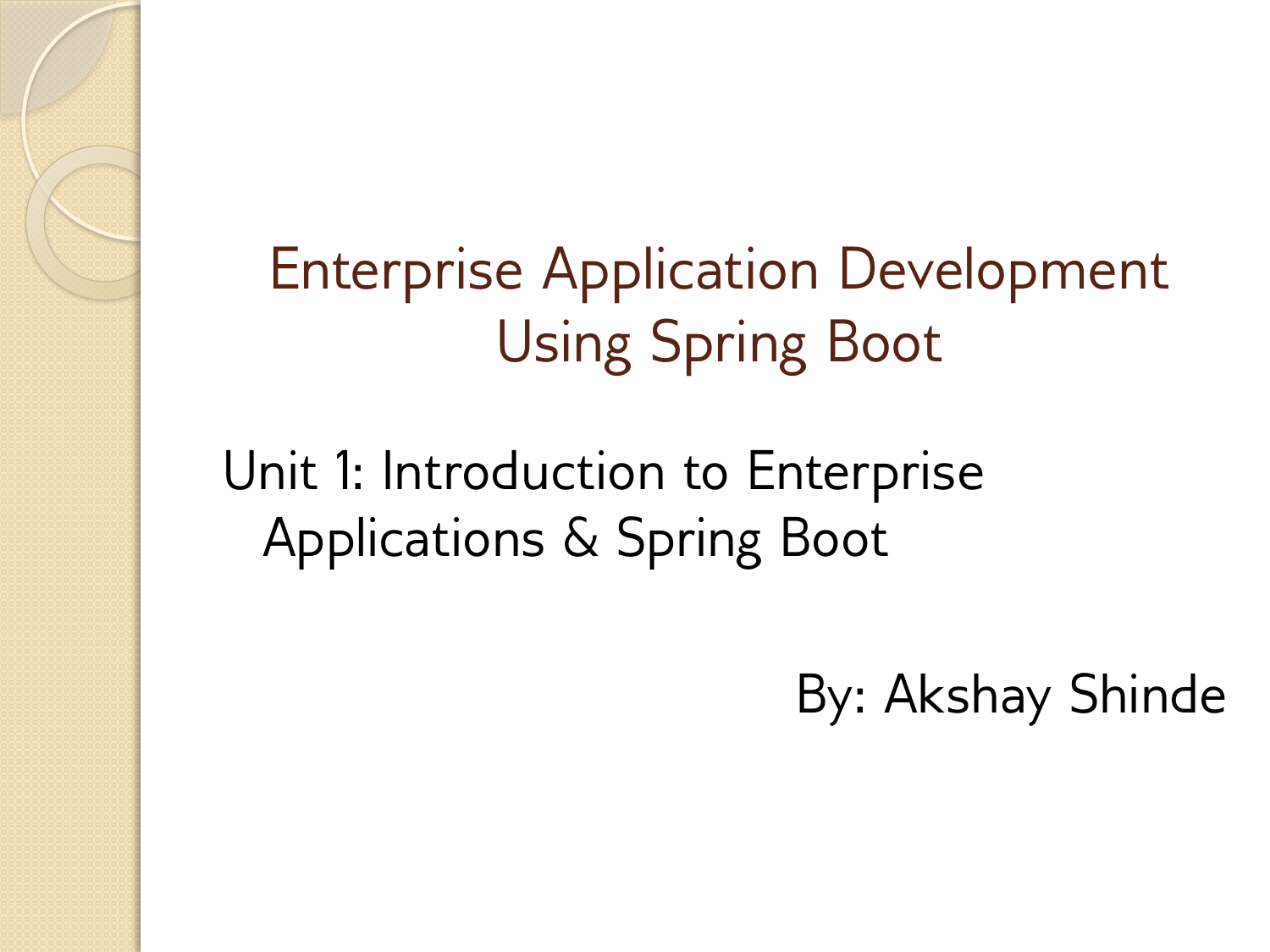

# Enterprise Application Development Using Spring Boot
Unit 1: Introduction to Enterprise Applications & Spring Boot

By: Akshay Shinde